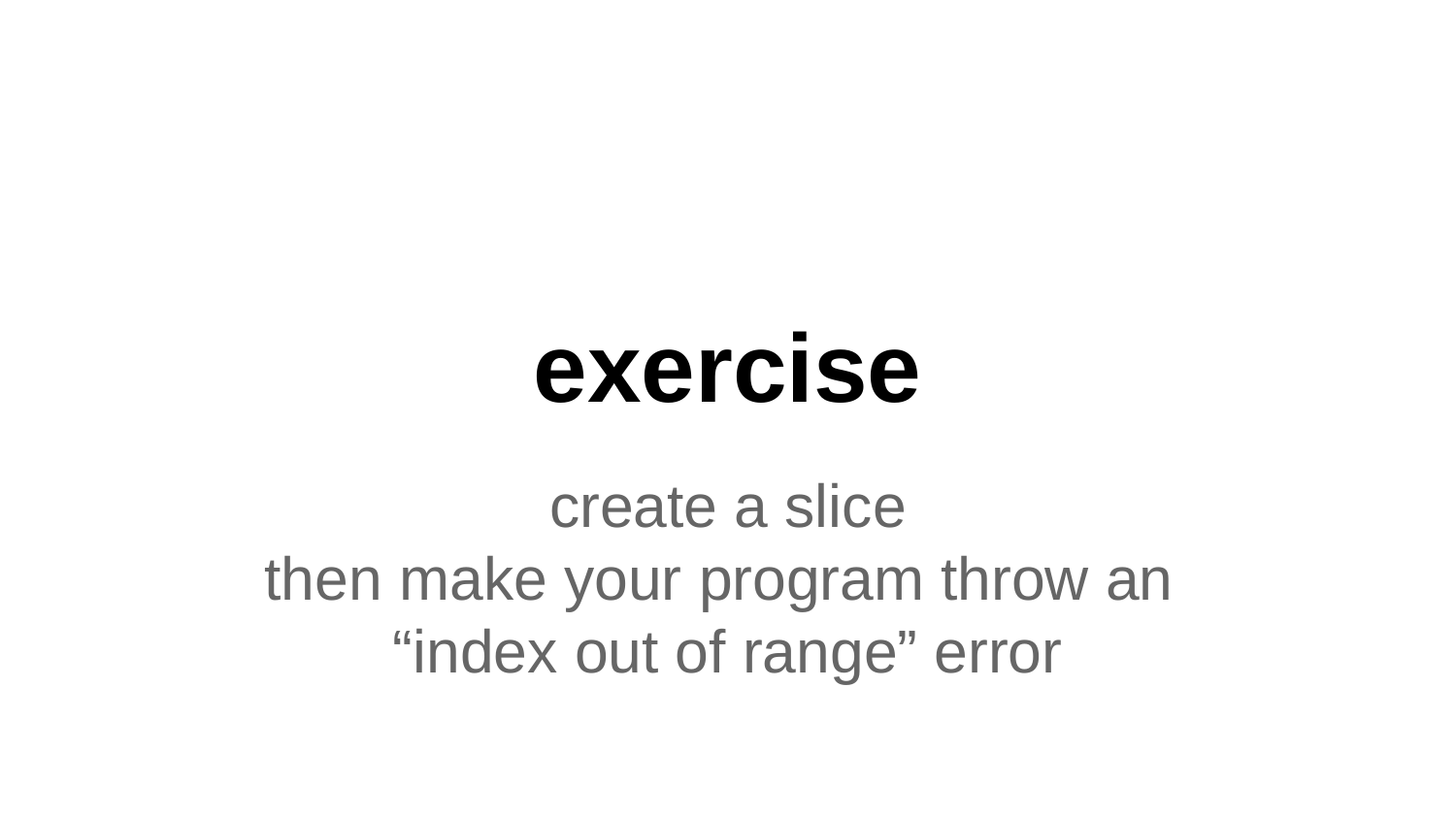

# exercise
create a slice
then make your program throw an
“index out of range” error